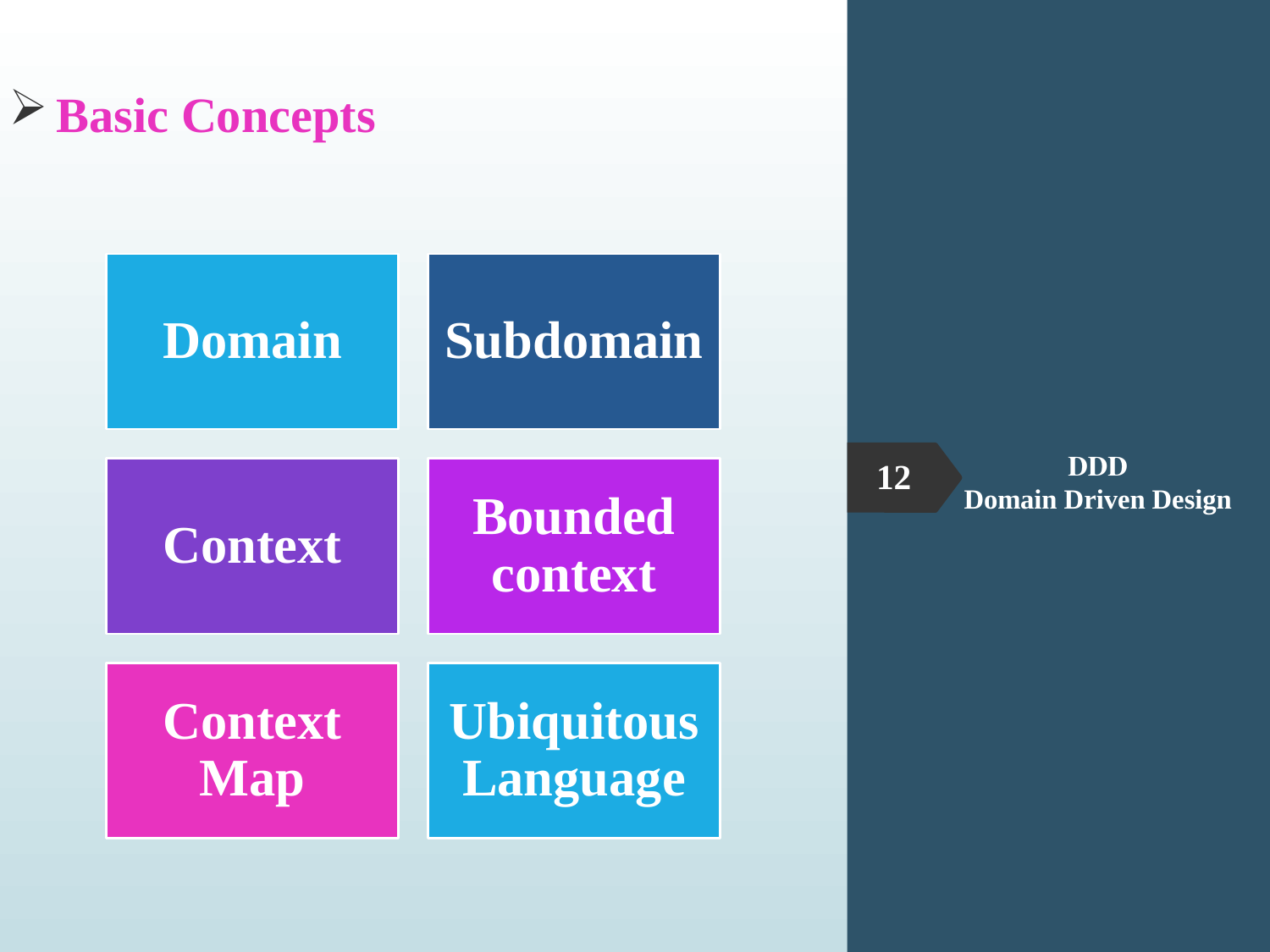

Basic Concepts
Domain
Subdomain
Context
Bounded context
Context Map
Ubiquitous Language
# DDD Domain Driven Design

 12